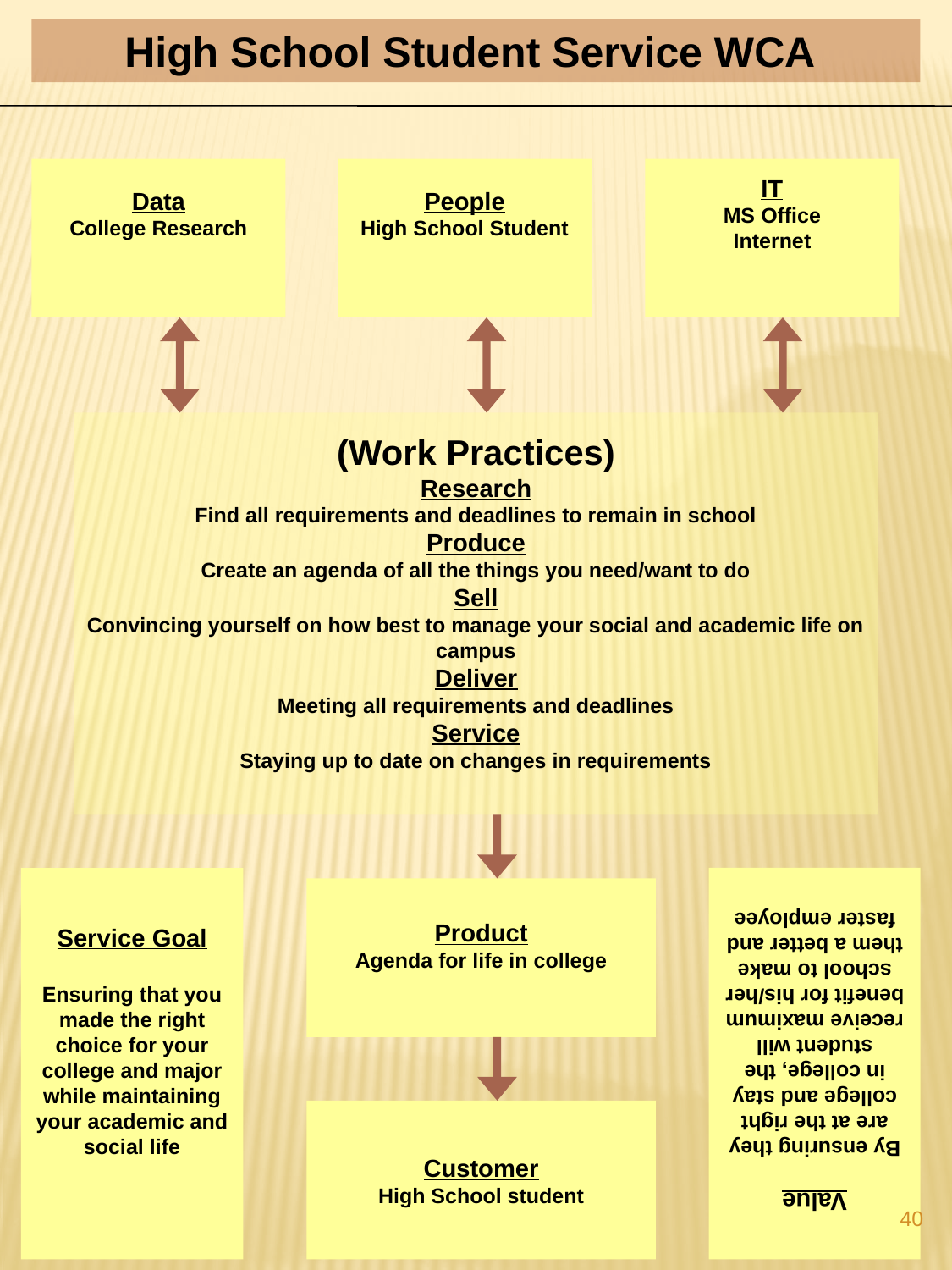

High School Student Service WCA

Data
College Research

People
High School Student

IT
MS Office
Internet

(Work Practices)
Research
Find all requirements and deadlines to remain in school
Produce
Create an agenda of all the things you need/want to do
Sell
Convincing yourself on how best to manage your social and academic life on campus
Deliver
Meeting all requirements and deadlines
Service
Staying up to date on changes in requirements

Product
Agenda for life in college

Service Goal

Ensuring that you made the right choice for your college and major while maintaining your academic and social life

Value

By ensuring they are at the right college and stay in college, the student will receive maximum benefit for his/her school to make them a better and faster employee

Customer
High School student
40